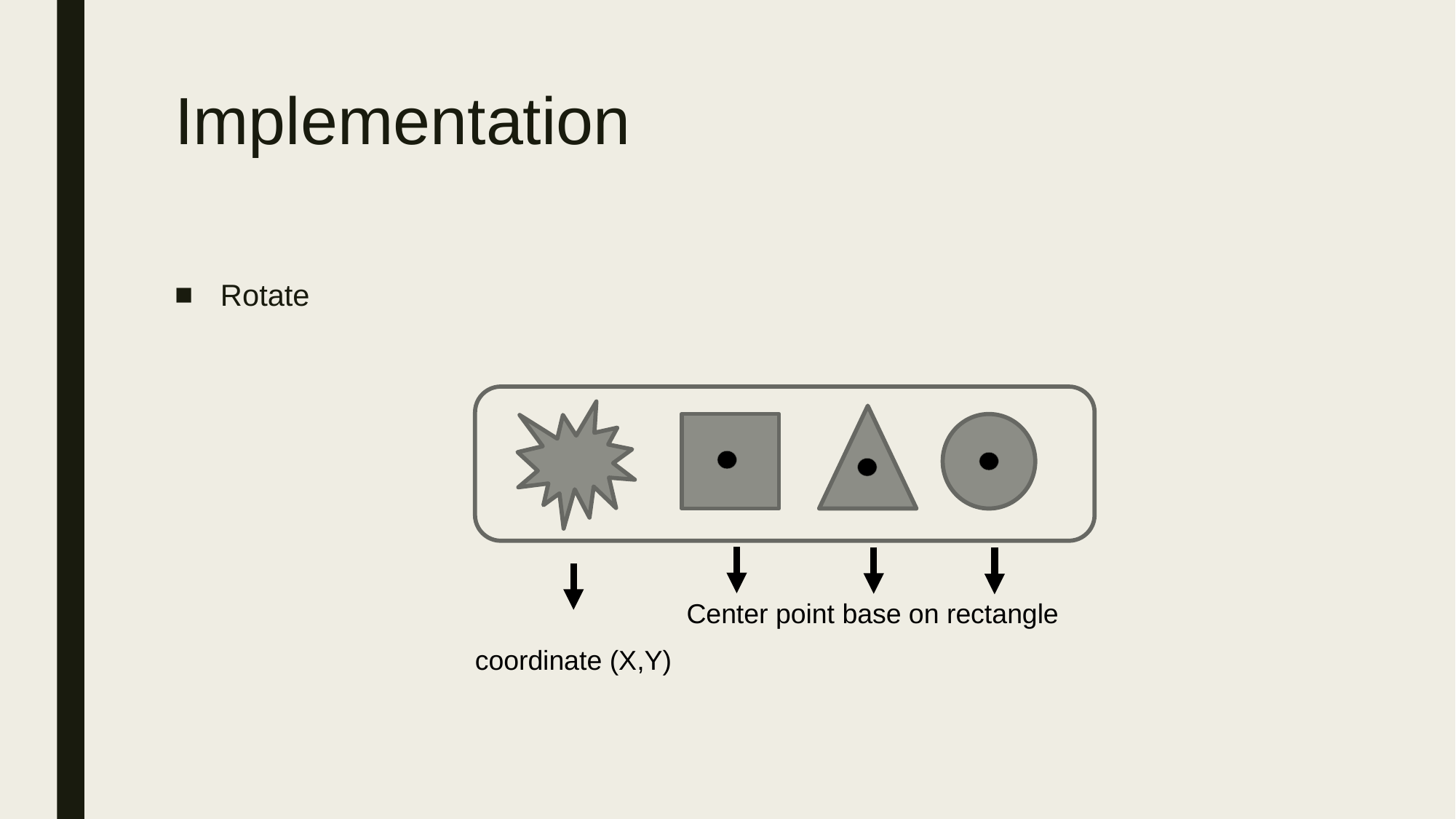

# Implementation
Rotate

Center point base on rectangle
coordinate (X,Y)